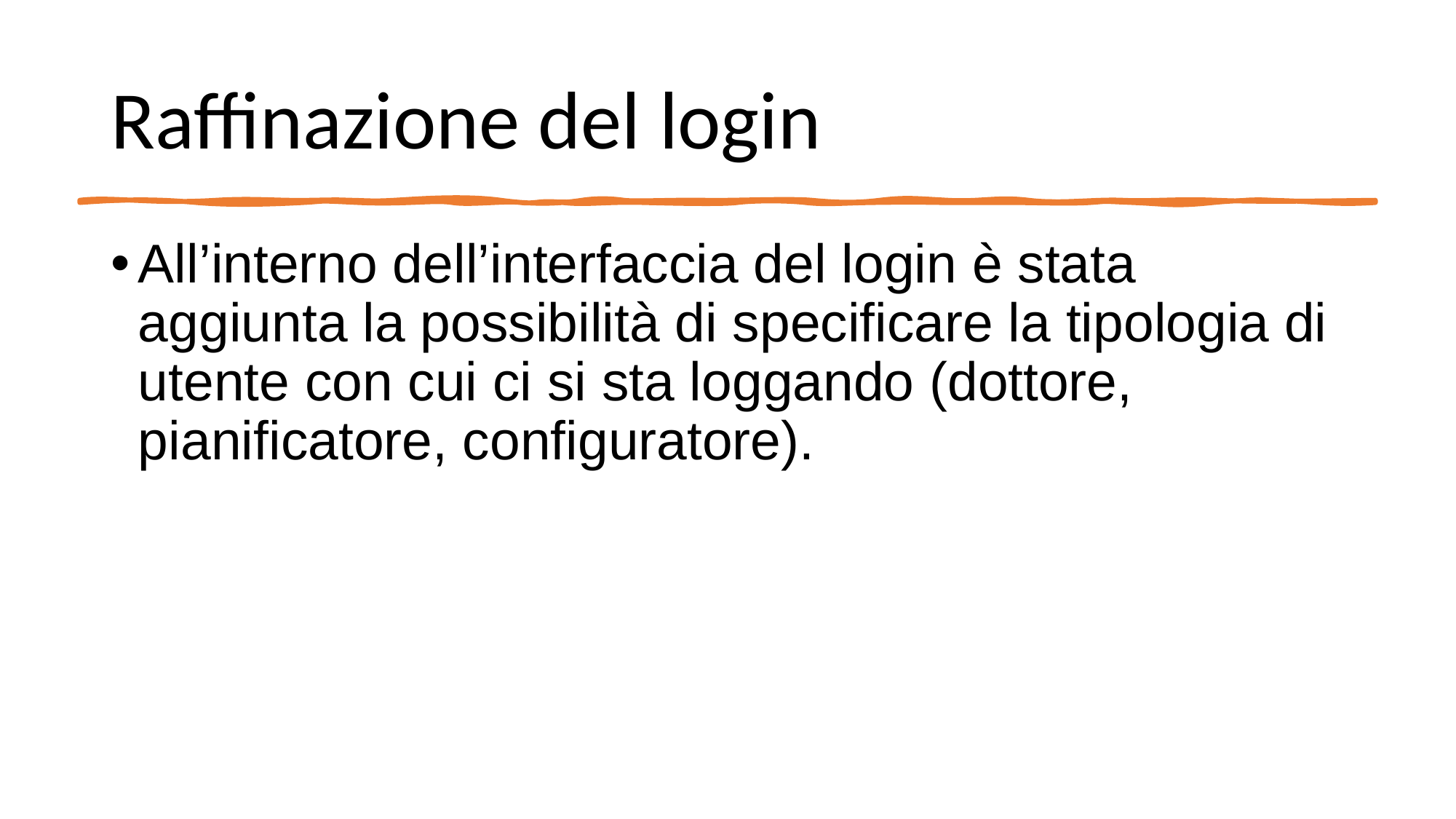

# Raffinazione del login

All’interno dell’interfaccia del login è stata aggiunta la possibilità di specificare la tipologia di utente con cui ci si sta loggando (dottore, pianificatore, configuratore).